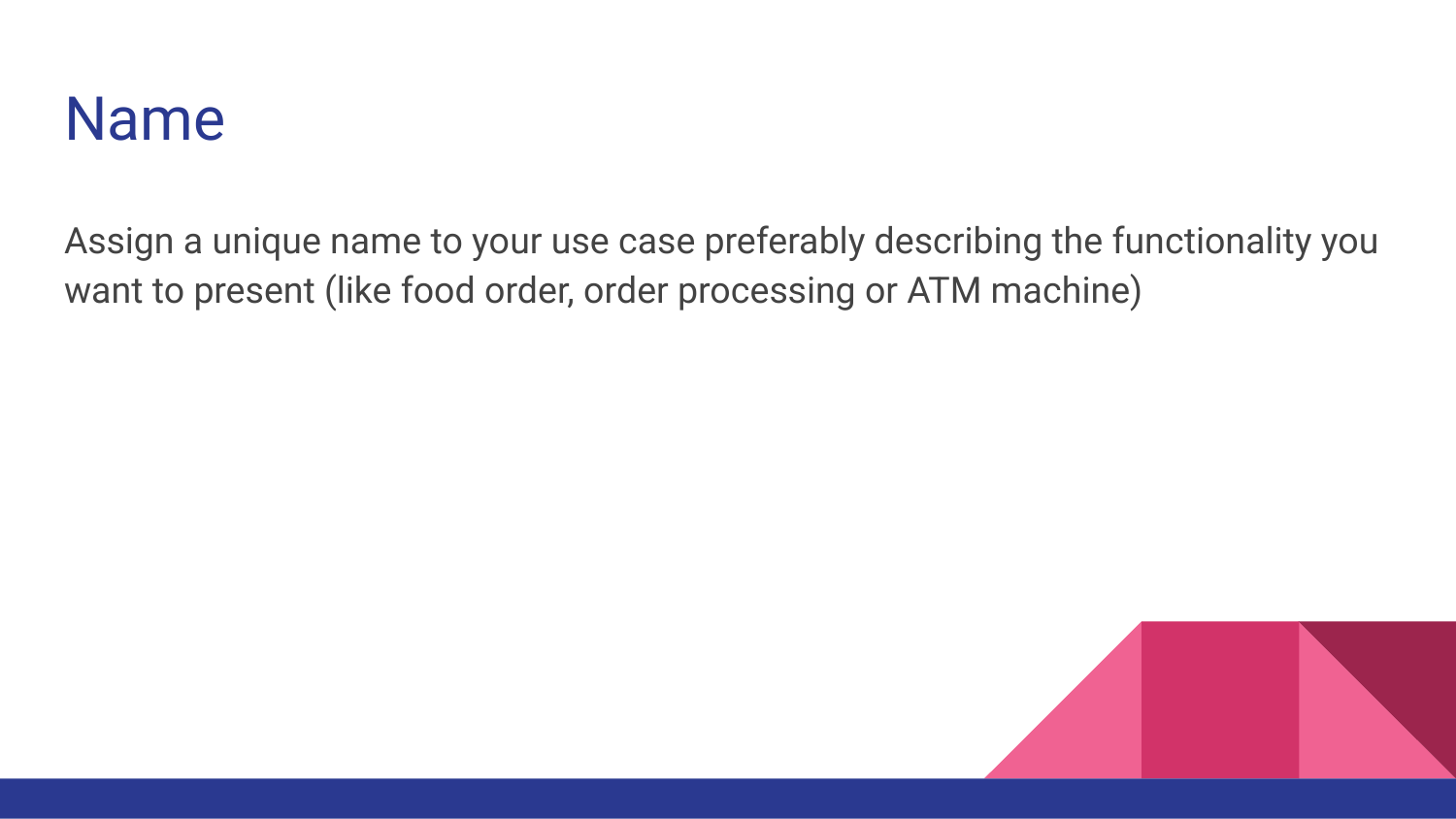

# Name
Assign a unique name to your use case preferably describing the functionality you want to present (like food order, order processing or ATM machine)